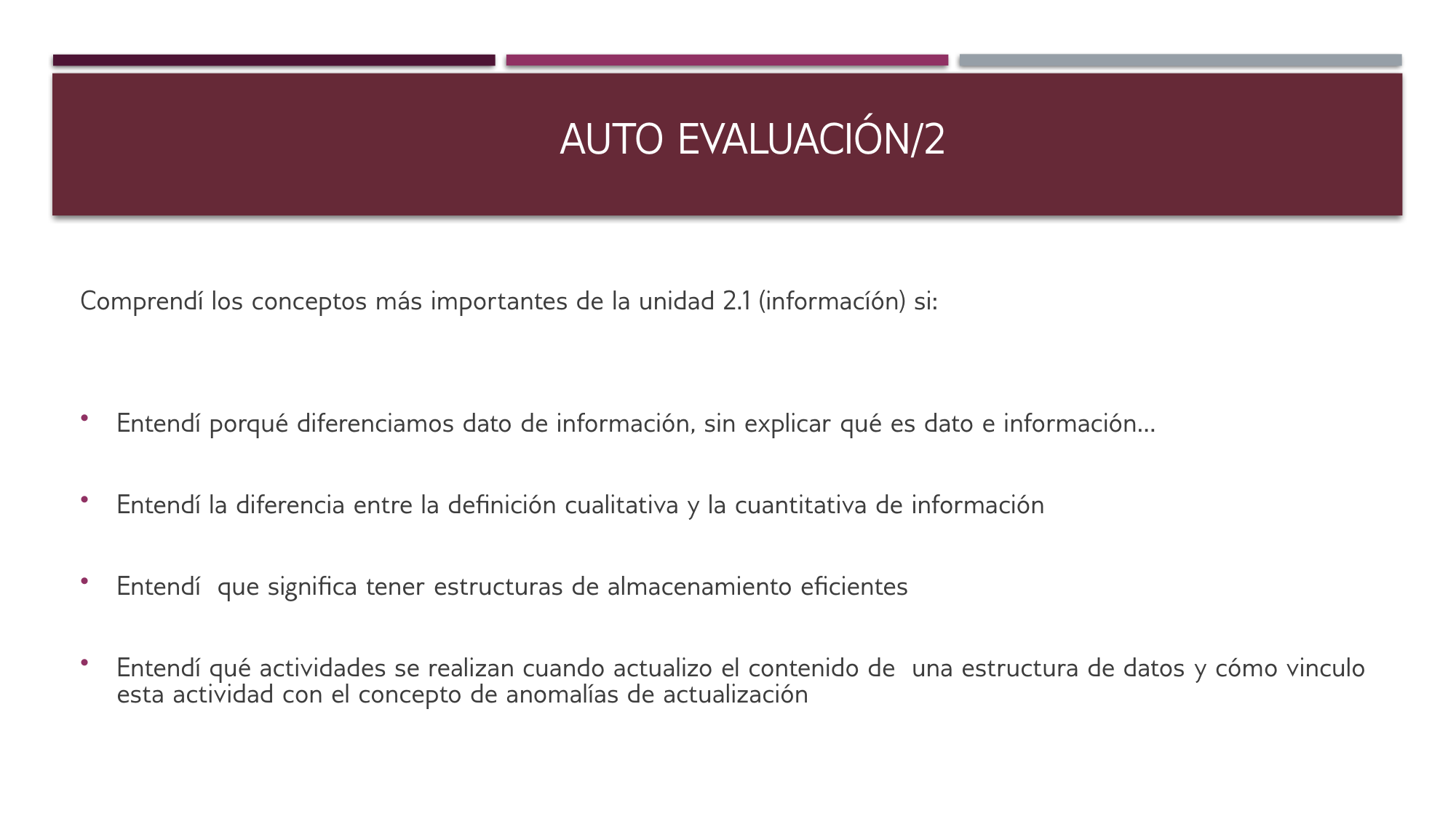

# Auto evaluación/2
Comprendí los conceptos más importantes de la unidad 2.1 (informacíón) si:

Entendí porqué diferenciamos dato de información, sin explicar qué es dato e información…

Entendí la diferencia entre la definición cualitativa y la cuantitativa de información

Entendí  que significa tener estructuras de almacenamiento eficientes

Entendí qué actividades se realizan cuando actualizo el contenido de  una estructura de datos y cómo vinculo esta actividad con el concepto de anomalías de actualización